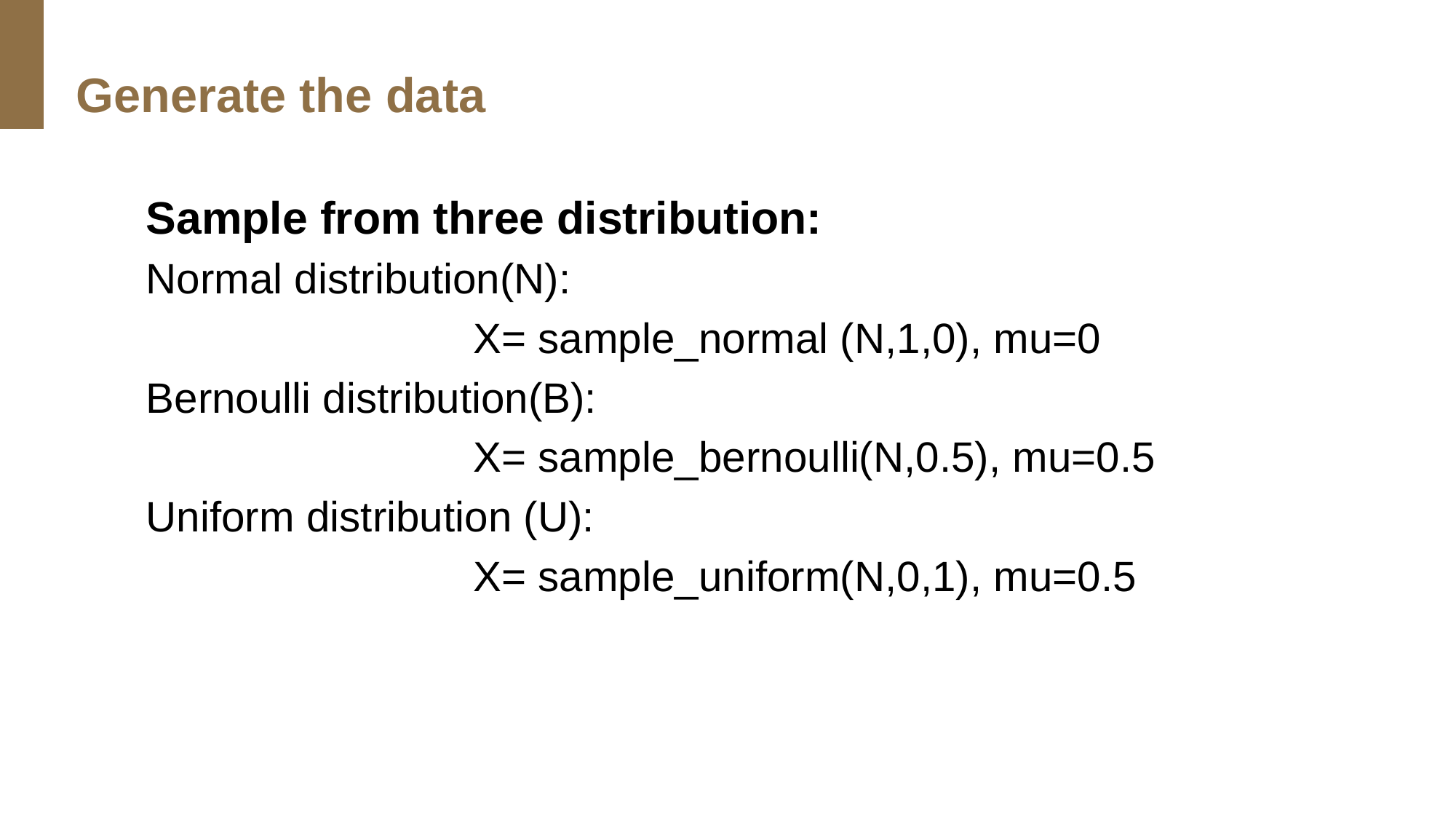

Generate the data
Sample from three distribution:
Normal distribution(N):
			X= sample_normal (N,1,0), mu=0
Bernoulli distribution(B):
			X= sample_bernoulli(N,0.5), mu=0.5
Uniform distribution (U):
			X= sample_uniform(N,0,1), mu=0.5